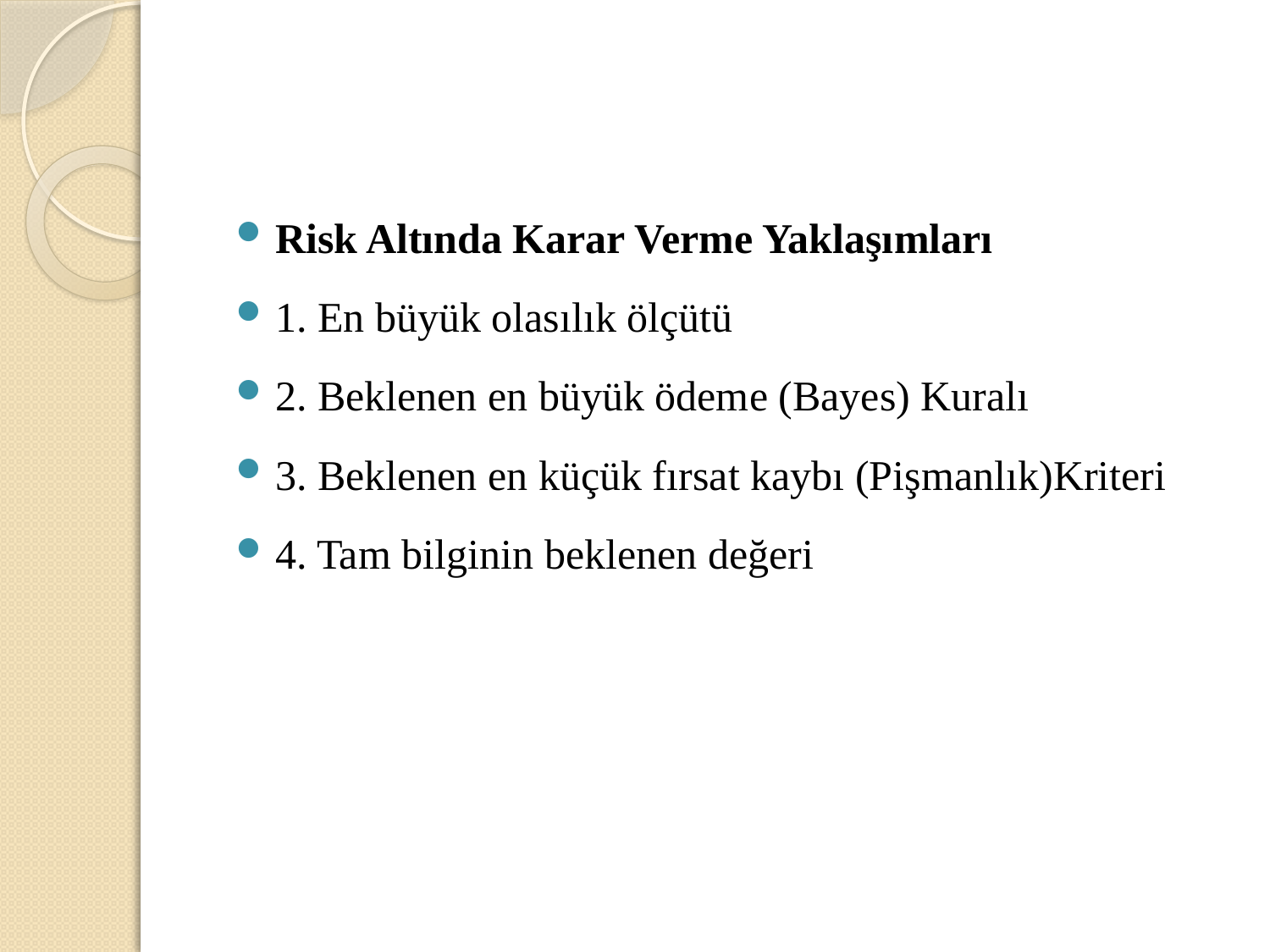

Risk Altında Karar Verme Yaklaşımları
1. En büyük olasılık ölçütü
2. Beklenen en büyük ödeme (Bayes) Kuralı
3. Beklenen en küçük fırsat kaybı (Pişmanlık)Kriteri
4. Tam bilginin beklenen değeri